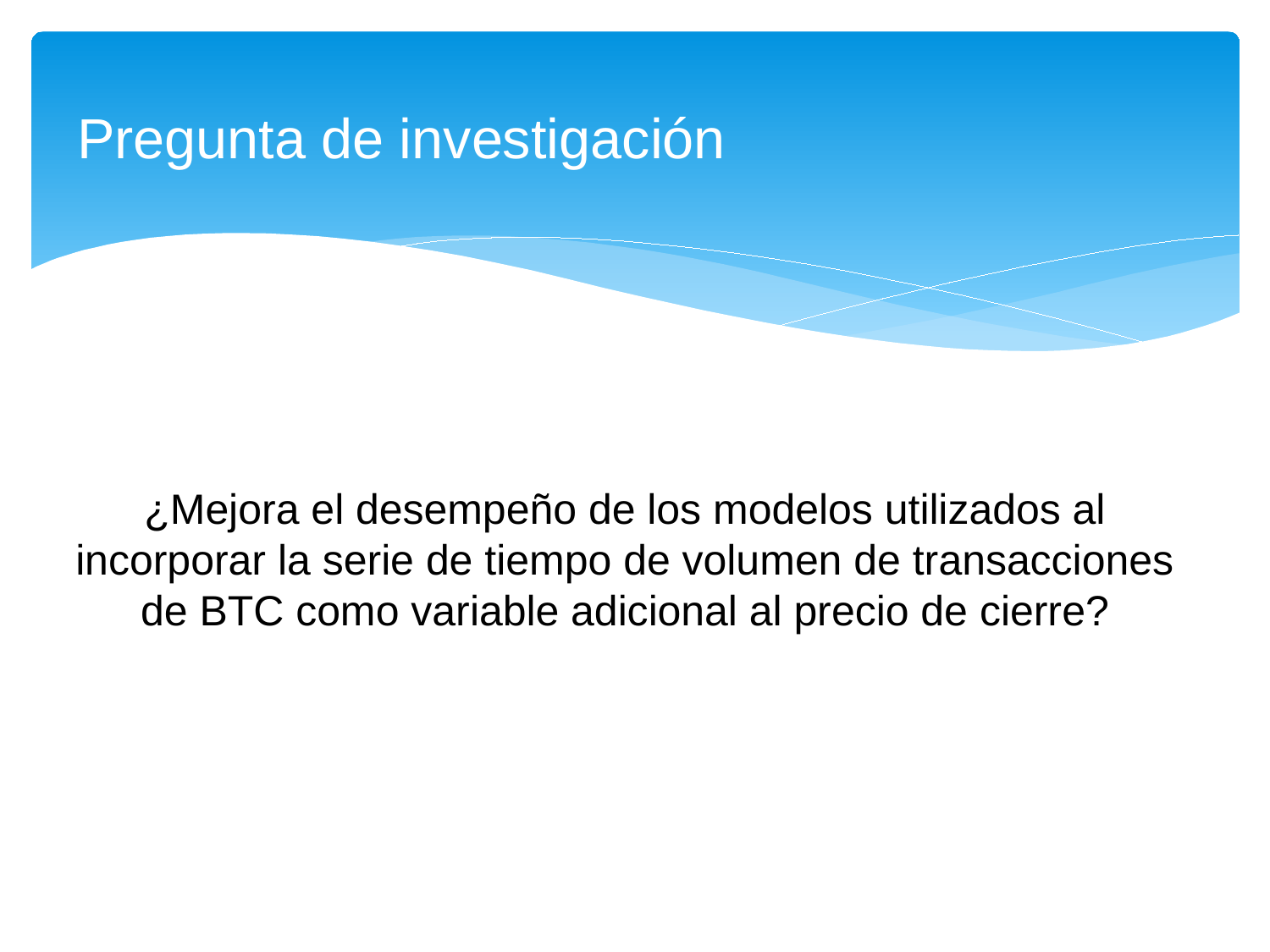

# Pregunta de investigación
¿Mejora el desempeño de los modelos utilizados al incorporar la serie de tiempo de volumen de transacciones de BTC como variable adicional al precio de cierre?